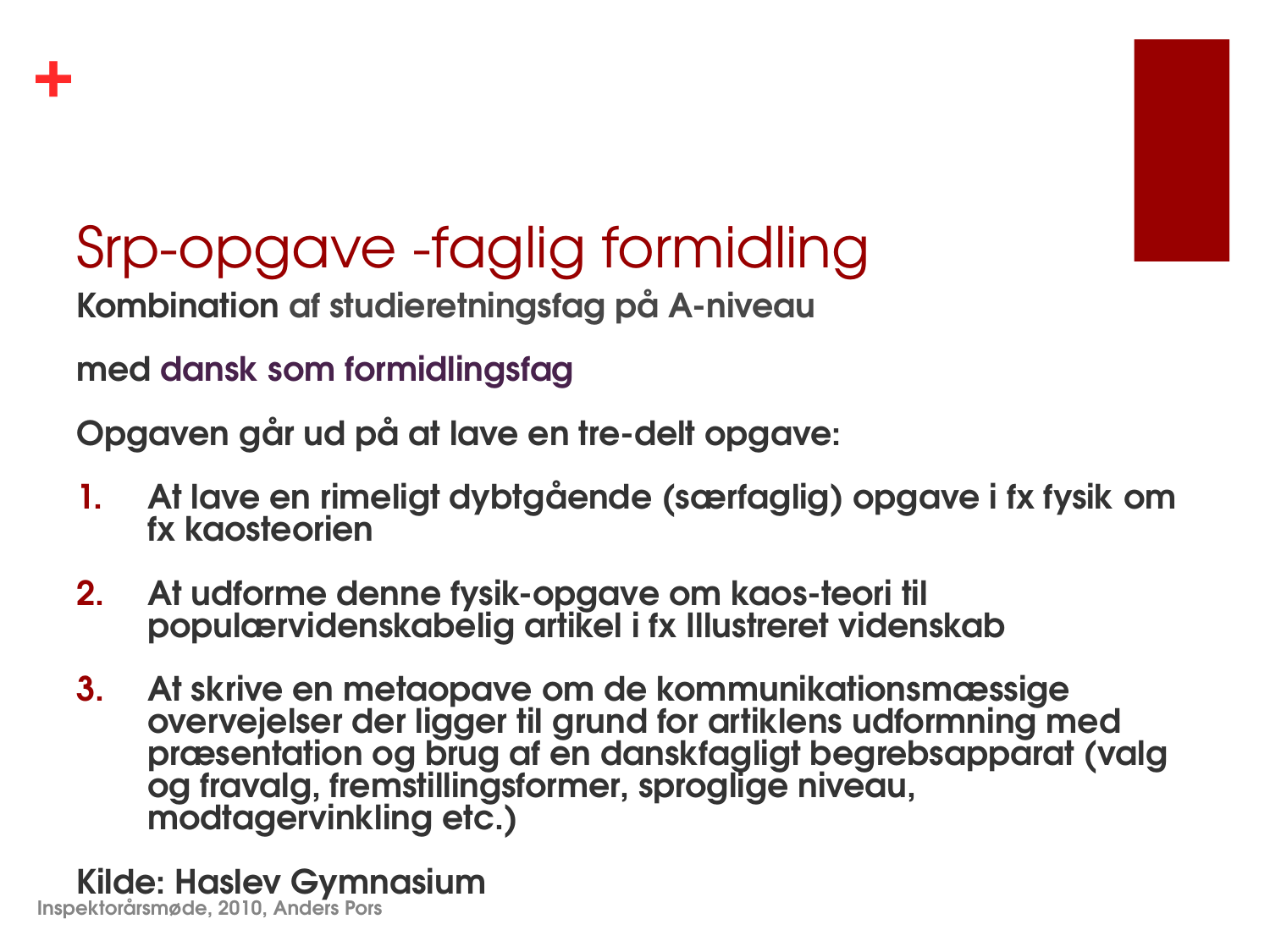

# Srp-opgave -faglig formidling
Kombination af studieretningsfag på A-niveau
med dansk som formidlingsfag
Opgaven går ud på at lave en tre-delt opgave:
At lave en rimeligt dybtgående (særfaglig) opgave i fx fysik om fx kaosteorien
At udforme denne fysik-opgave om kaos-teori til populærvidenskabelig artikel i fx Illustreret videnskab
At skrive en metaopave om de kommunikationsmæssige overvejelser der ligger til grund for artiklens udformning med præsentation og brug af en danskfagligt begrebsapparat (valg og fravalg, fremstillingsformer, sproglige niveau, modtagervinkling etc.)
Kilde: Haslev Gymnasium
Inspektorårsmøde, 2010, Anders Pors